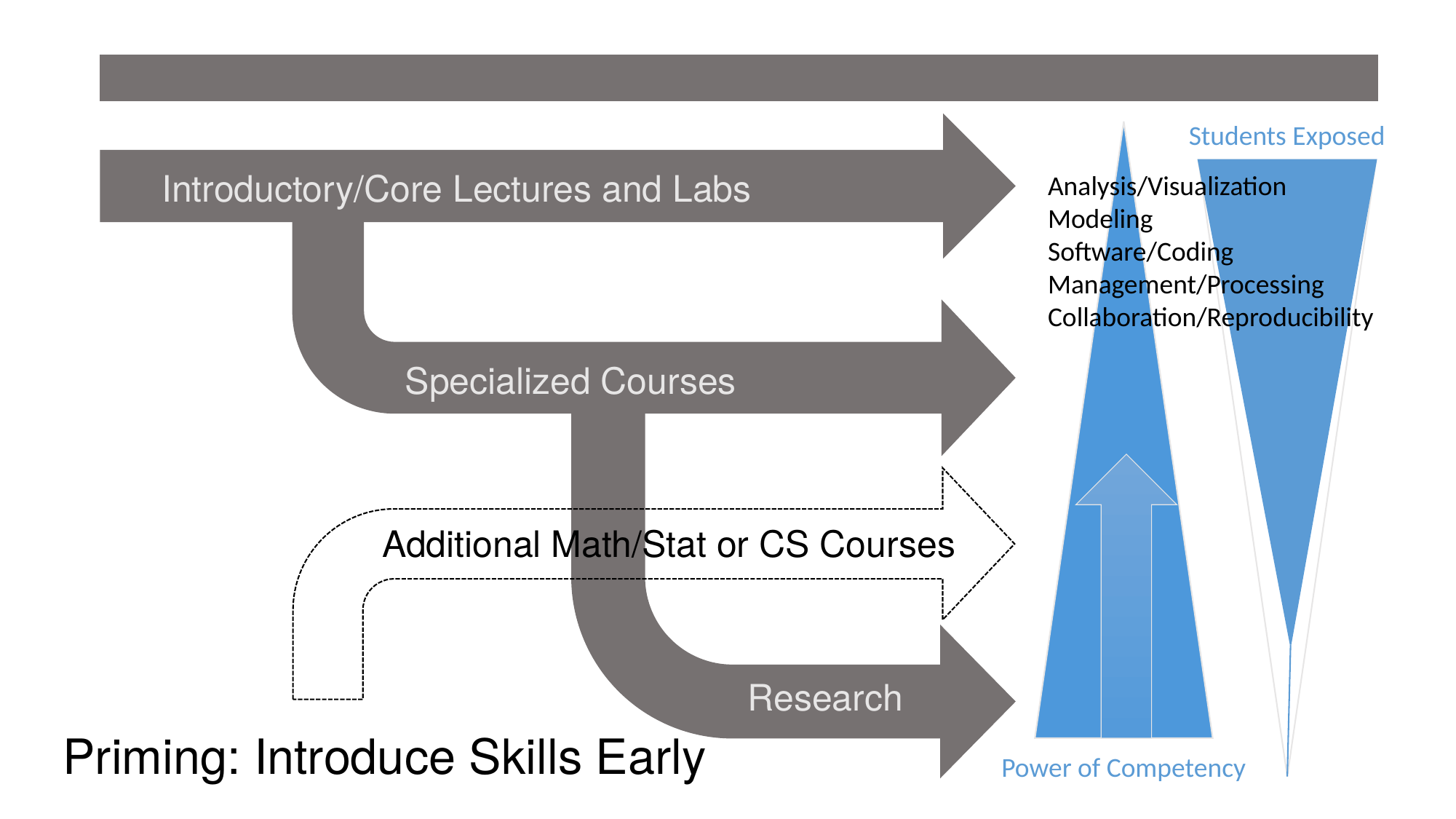

Students Exposed

Introductory/Core Lectures and Labs

Analysis/Visualization
Modeling
Software/Coding
Management/Processing
Collaboration/Reproducibility

Specialized Courses

Additional Math/Stat or CS Courses
Research
Priming: Introduce Skills Early
Power of Competency